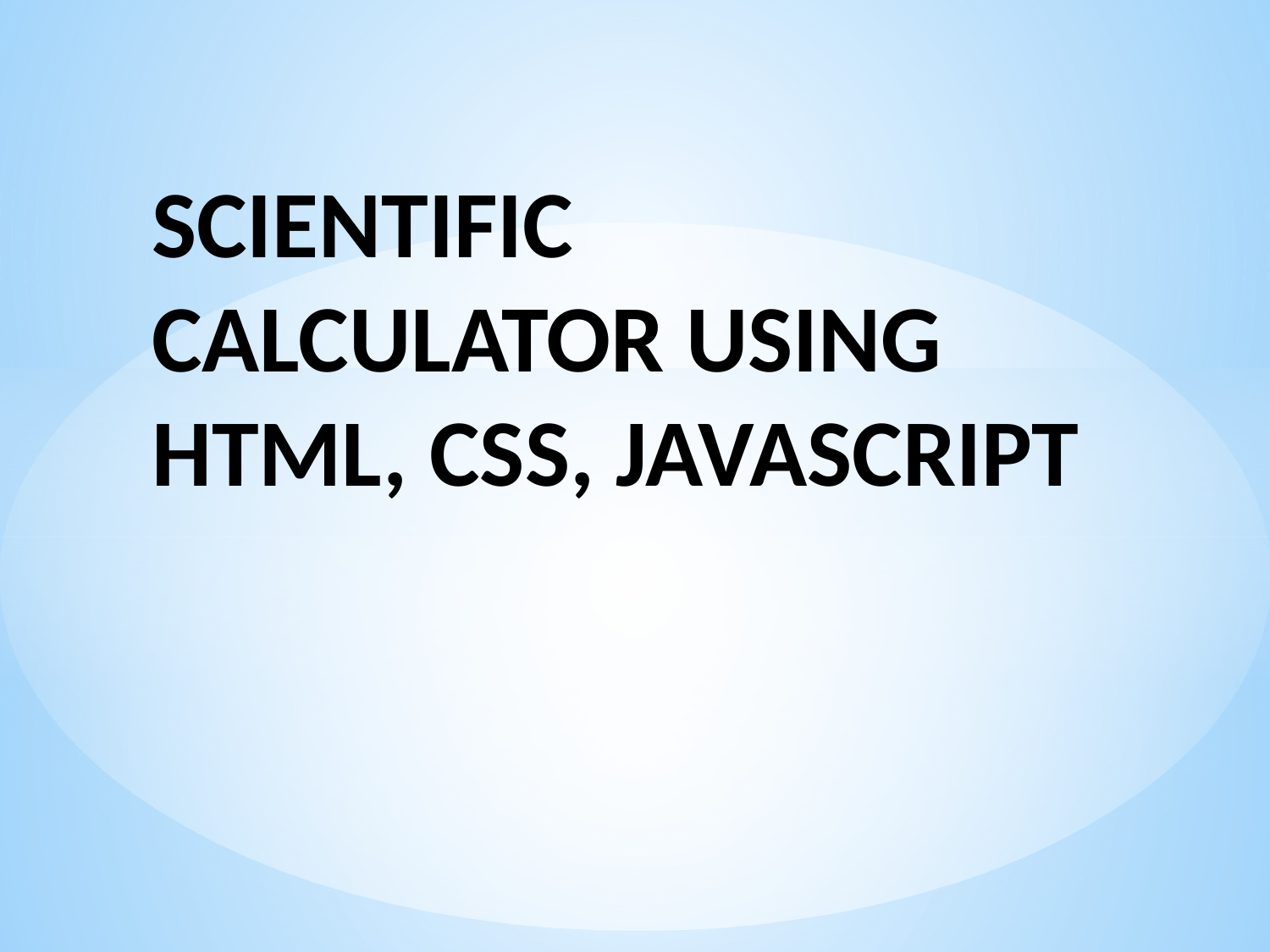

# SCIENTIFIC CALCULATOR USING HTML, CSS, JAVASCRIPT